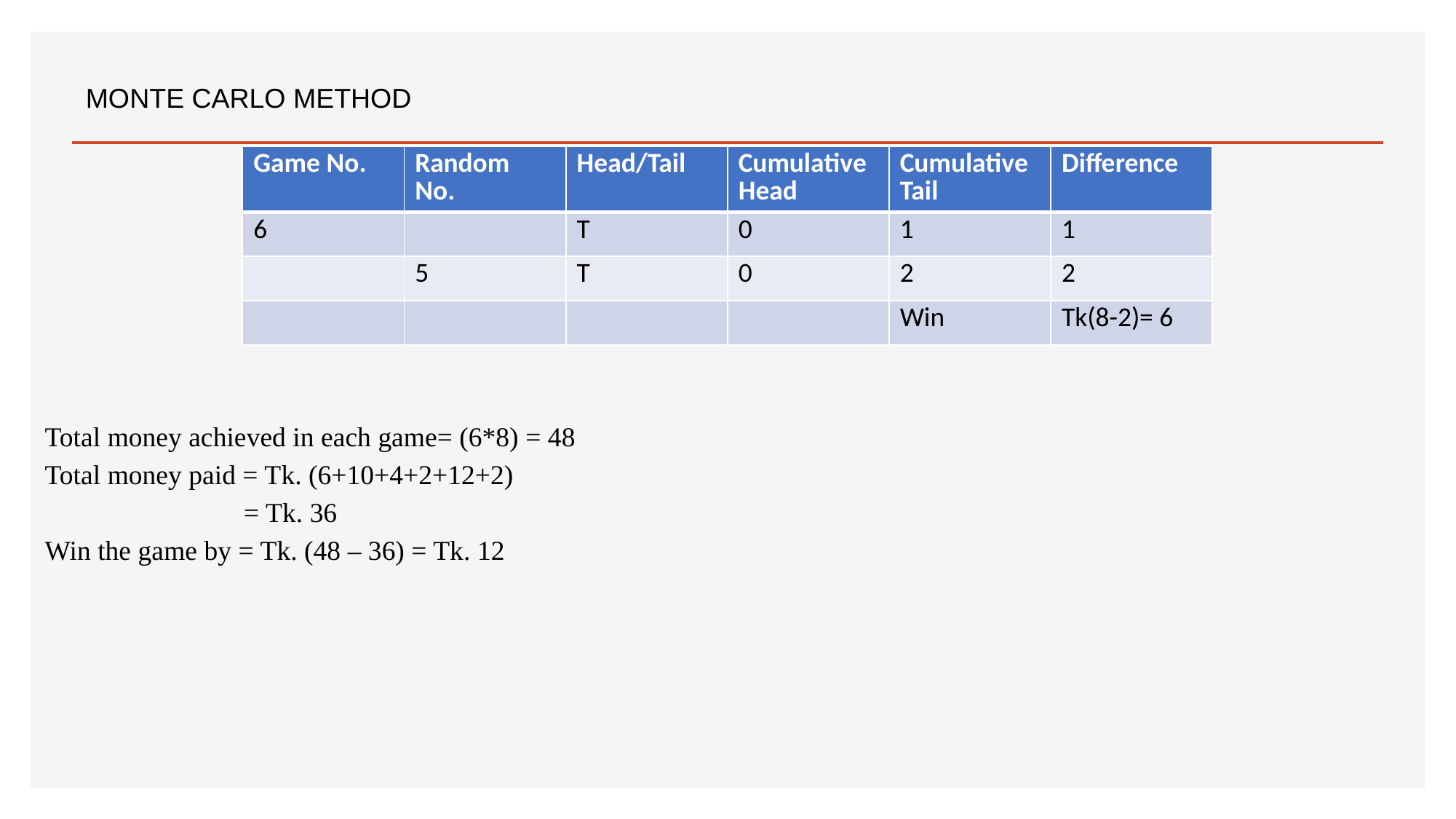

MONTE CARLO METHOD
| Game No. | Random No. | Head/Tail | Cumulative Head | Cumulative Tail | Difference |
| --- | --- | --- | --- | --- | --- |
| 6 |  | T | 0 | 1 | 1 |
|  | 5 | T | 0 | 2 | 2 |
|  |  |  |  | Win | Tk(8-2)= 6 |
Total money achieved in each game= (6*8) = 48
Total money paid = Tk. (6+10+4+2+12+2)
	             = Tk. 36
Win the game by = Tk. (48 – 36) = Tk. 12